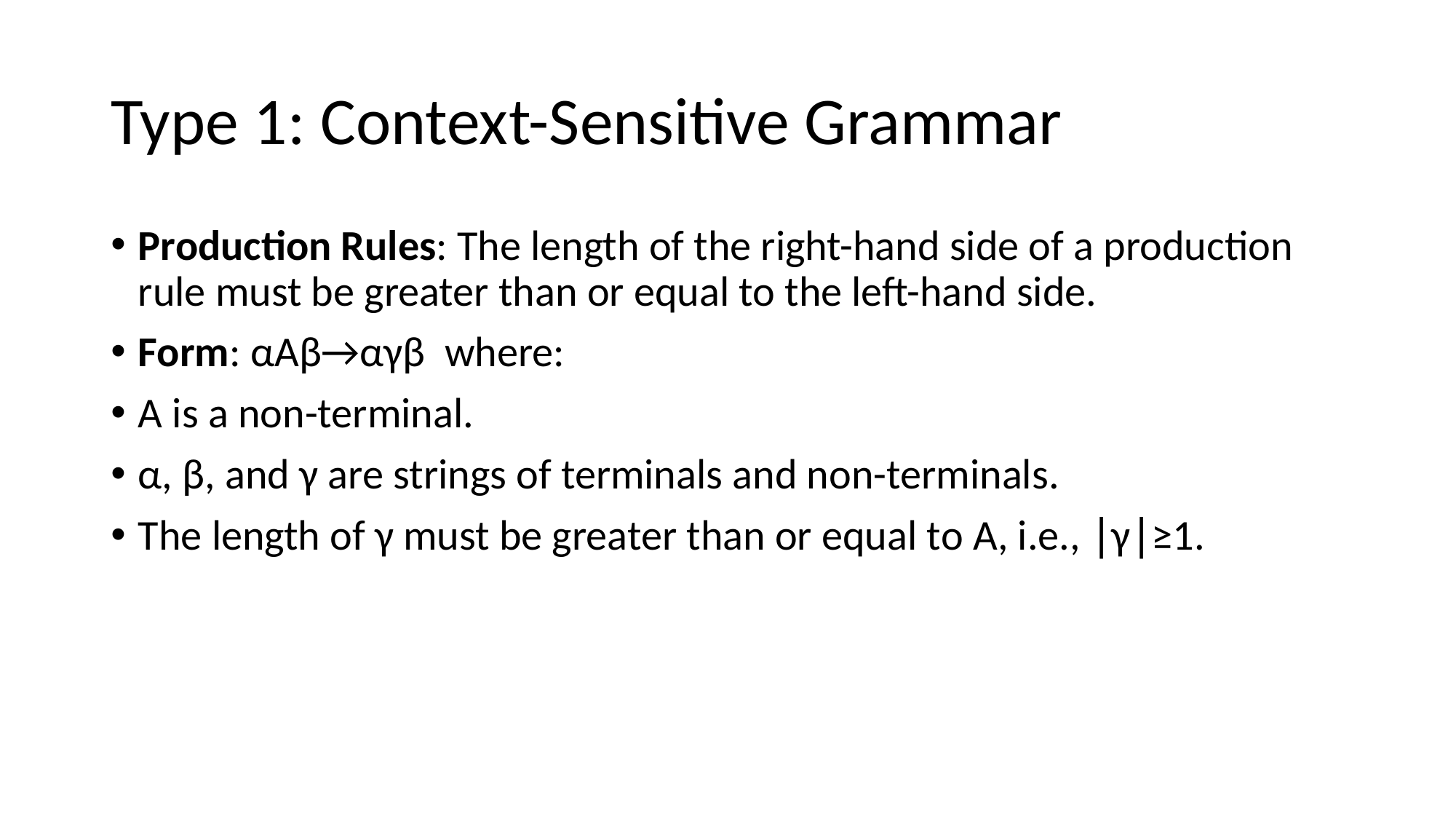

# Type 1: Context-Sensitive Grammar
Production Rules: The length of the right-hand side of a production rule must be greater than or equal to the left-hand side.
Form: αAβ→αγβ  where:
A is a non-terminal.
α, β, and γ are strings of terminals and non-terminals.
The length of γ must be greater than or equal to A, i.e., ∣γ∣≥1.